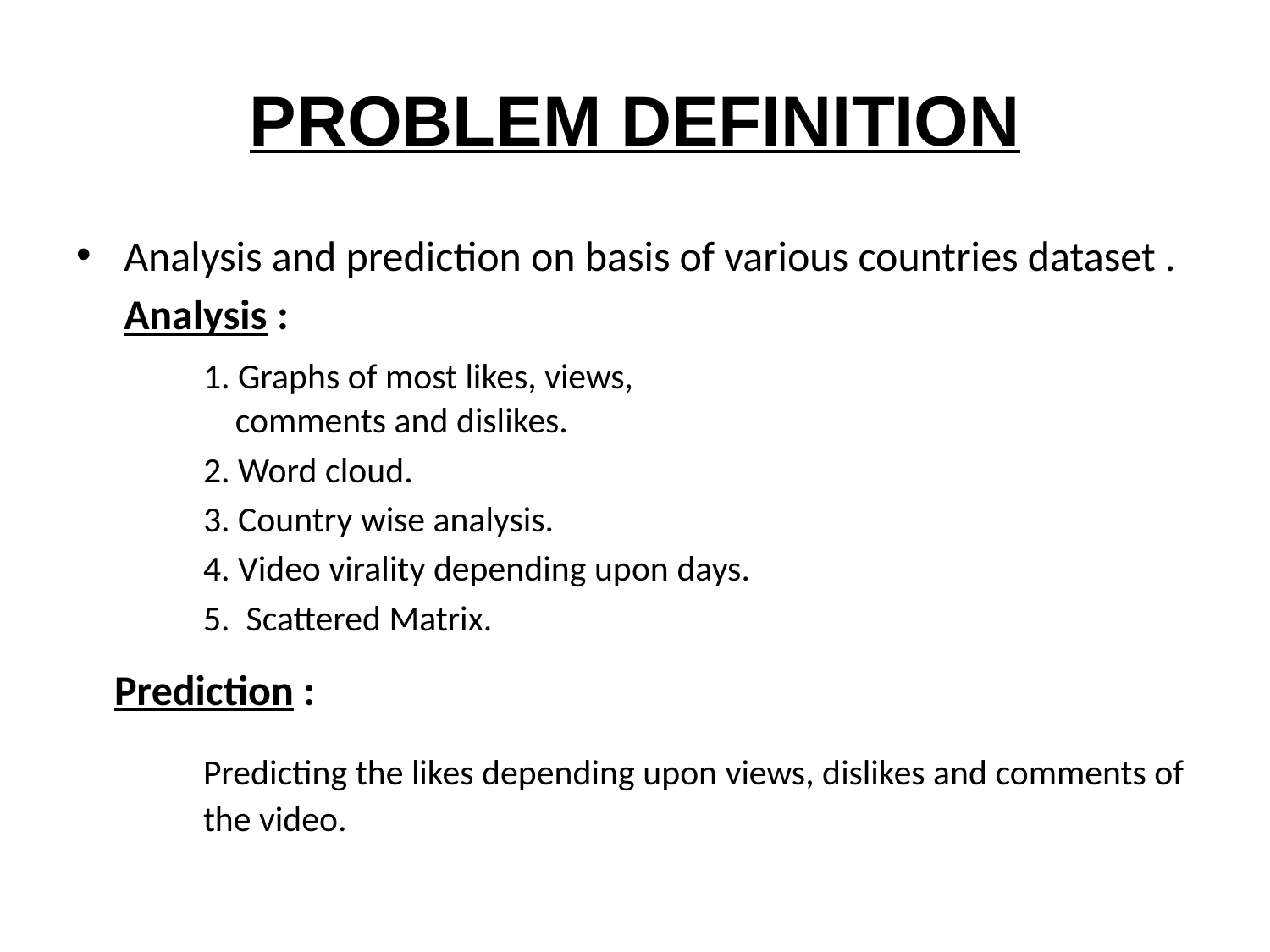

# PROBLEM DEFINITION
Analysis and prediction on basis of various countries dataset .
     Analysis :
	1. Graphs of most likes, views, 	 		     	        	    comments and dislikes.
	2. Word cloud.
	3. Country wise analysis.
	4. Video virality depending upon days.
	5.  Scattered Matrix.
   Prediction :
	Predicting the likes depending upon views, dislikes and comments of 	the video.